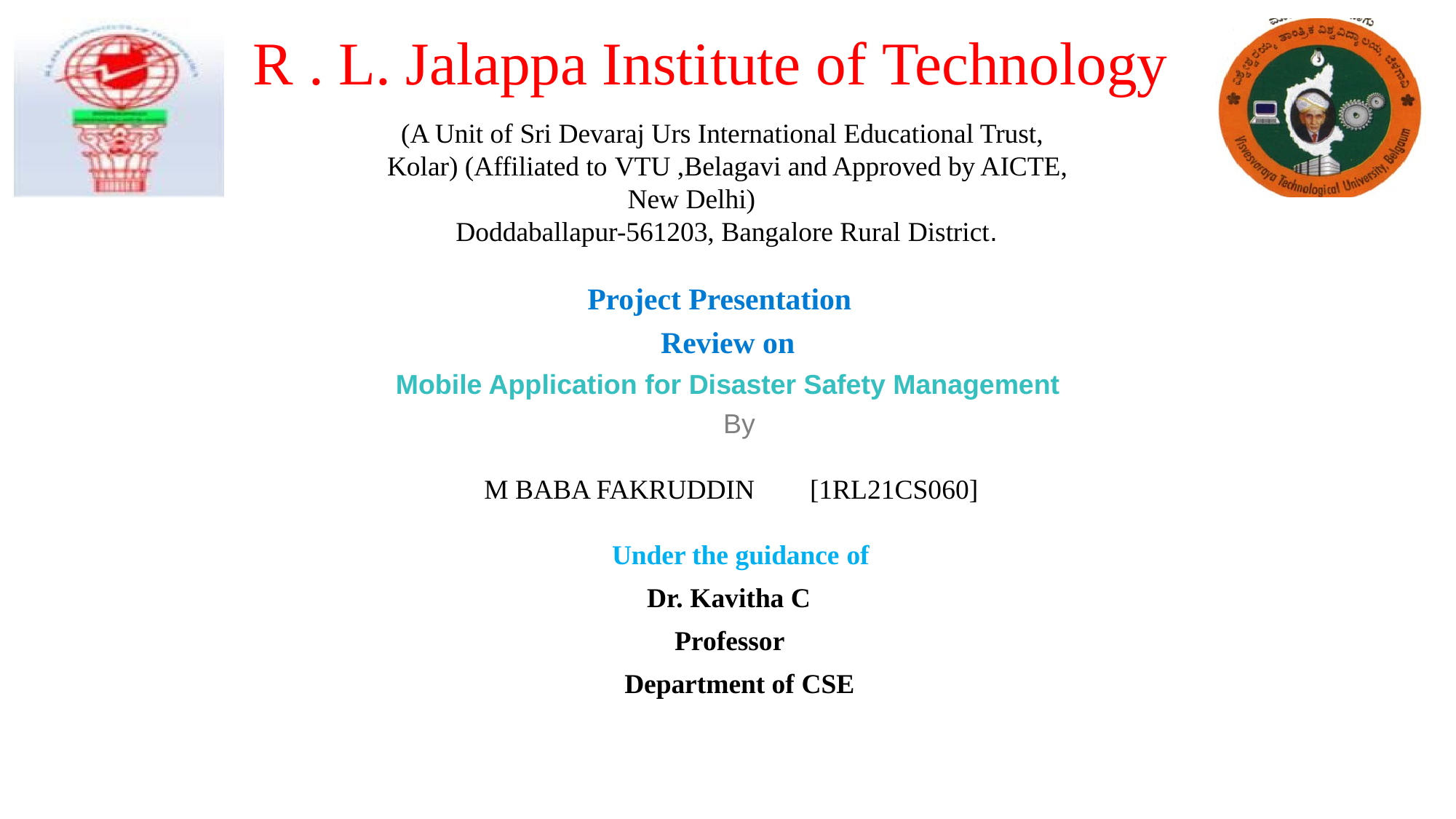

R . L. Jalappa Institute of Technology

        (A Unit of Sri Devaraj Urs International Educational Trust,
      Kolar) (Affiliated to VTU ,Belagavi and Approved by AICTE,
                                         New Delhi)
                Doddaballapur-561203, Bangalore Rural District.

                             Project Presentation
Review on
Mobile Application for Disaster Safety Management
   By

                    M BABA FAKRUDDIN        [1RL21CS060]

                                   Under the guidance of
                                           Dr. Kavitha C
                                               Professor
                                        Department of CSE